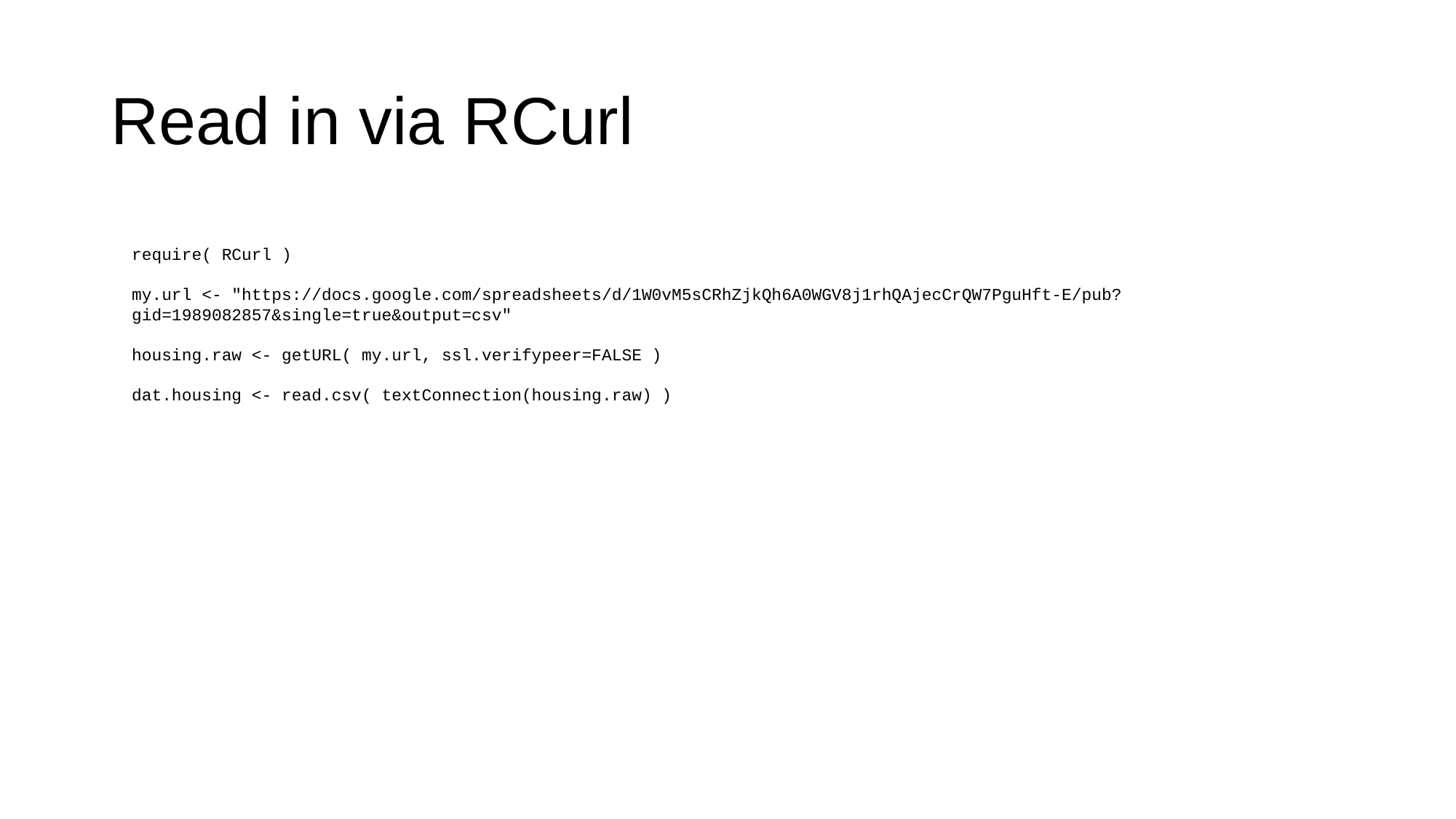

# Read in via RCurl
require( RCurl )

my.url <- "https://docs.google.com/spreadsheets/d/1W0vM5sCRhZjkQh6A0WGV8j1rhQAjecCrQW7PguHft-E/pub?gid=1989082857&single=true&output=csv"

housing.raw <- getURL( my.url, ssl.verifypeer=FALSE )

dat.housing <- read.csv( textConnection(housing.raw) )